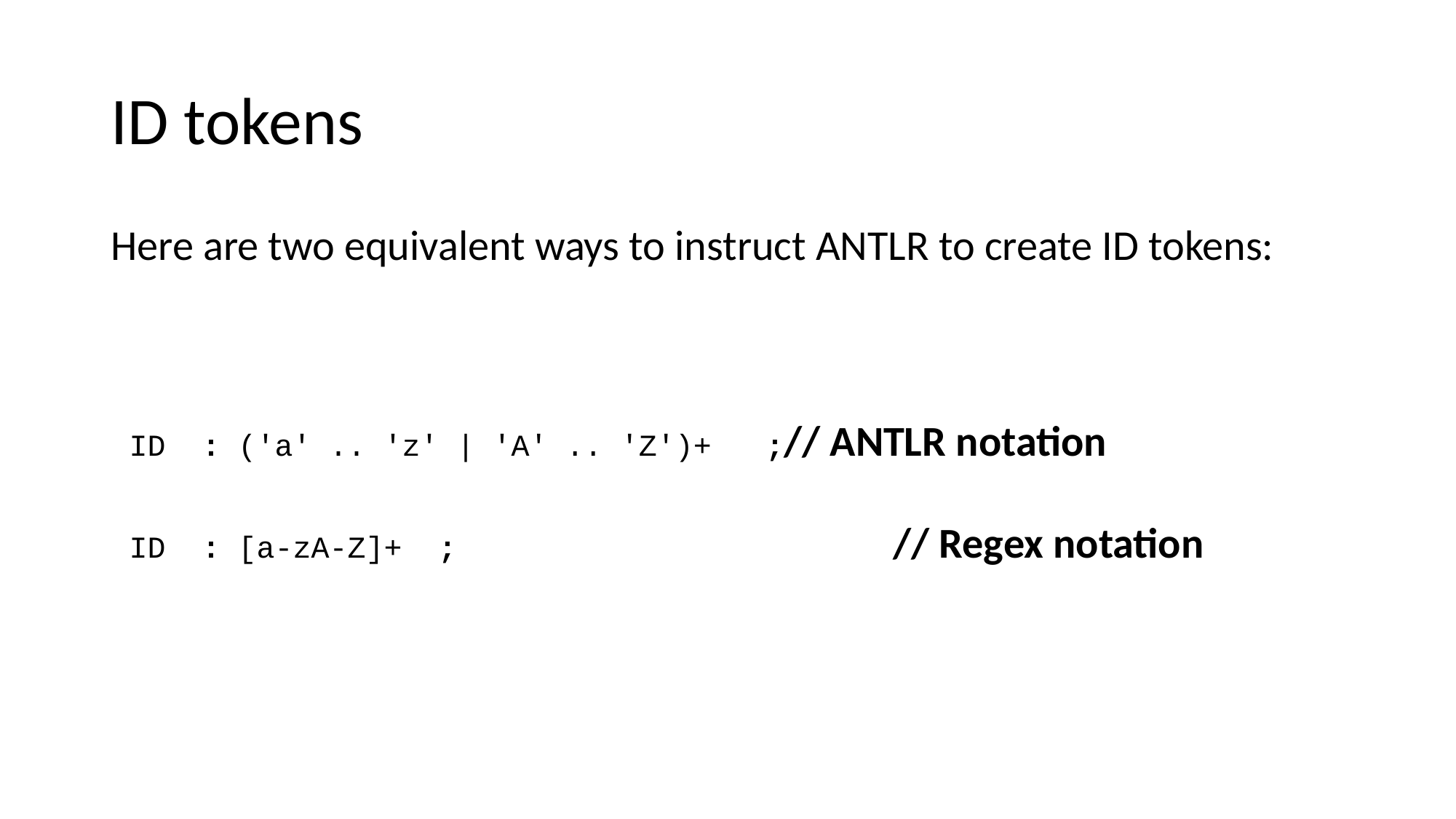

# ID tokens
Here are two equivalent ways to instruct ANTLR to create ID tokens:
ID  : ('a' .. 'z' | 'A' .. 'Z')+   ;	// ANTLR notation

ID  : [a-zA-Z]+  ;					// Regex notation